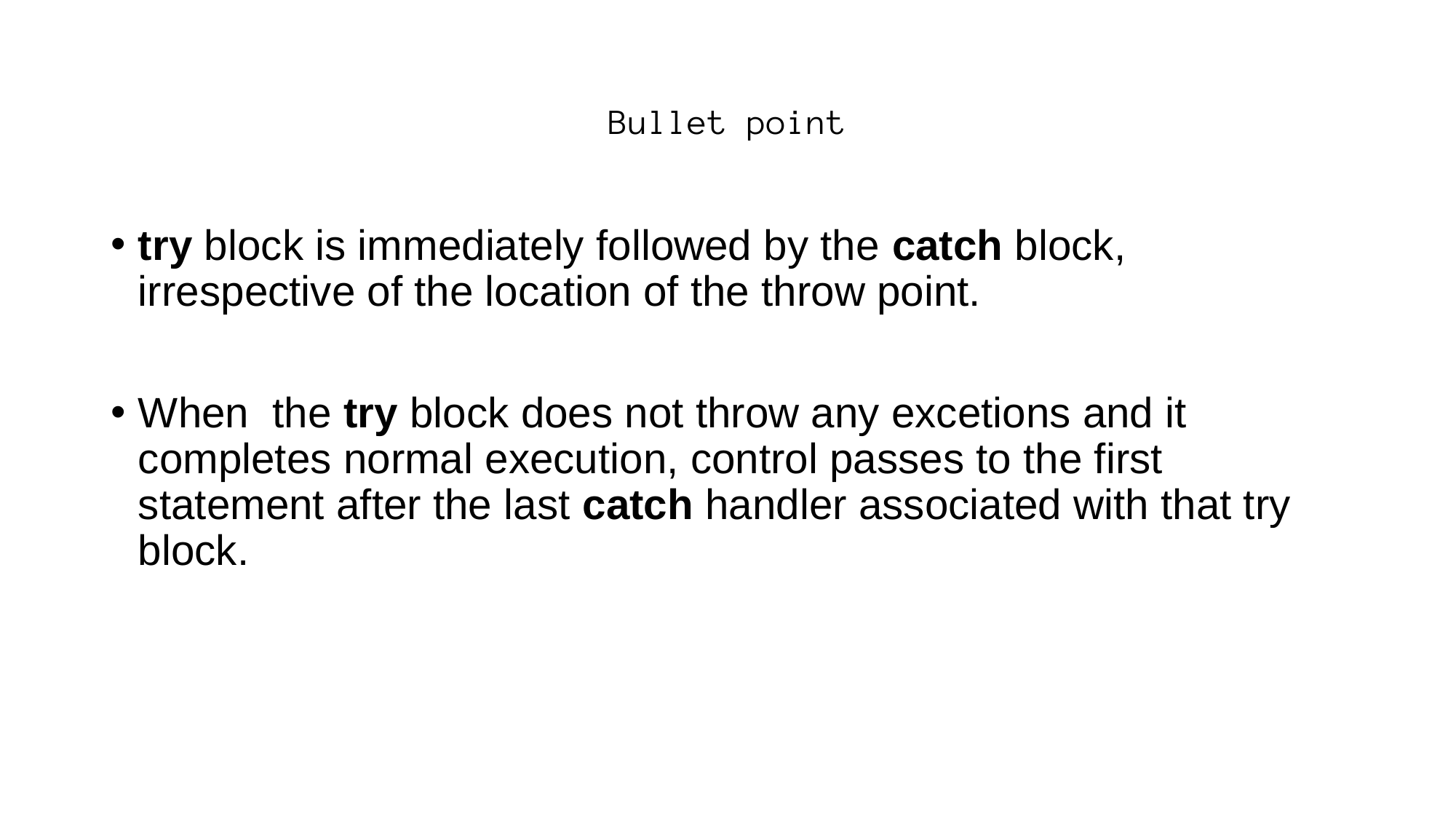

# Bullet point
try block is immediately followed by the catch block, irrespective of the location of the throw point.

When  the try block does not throw any excetions and it completes normal execution, control passes to the first statement after the last catch handler associated with that try block.